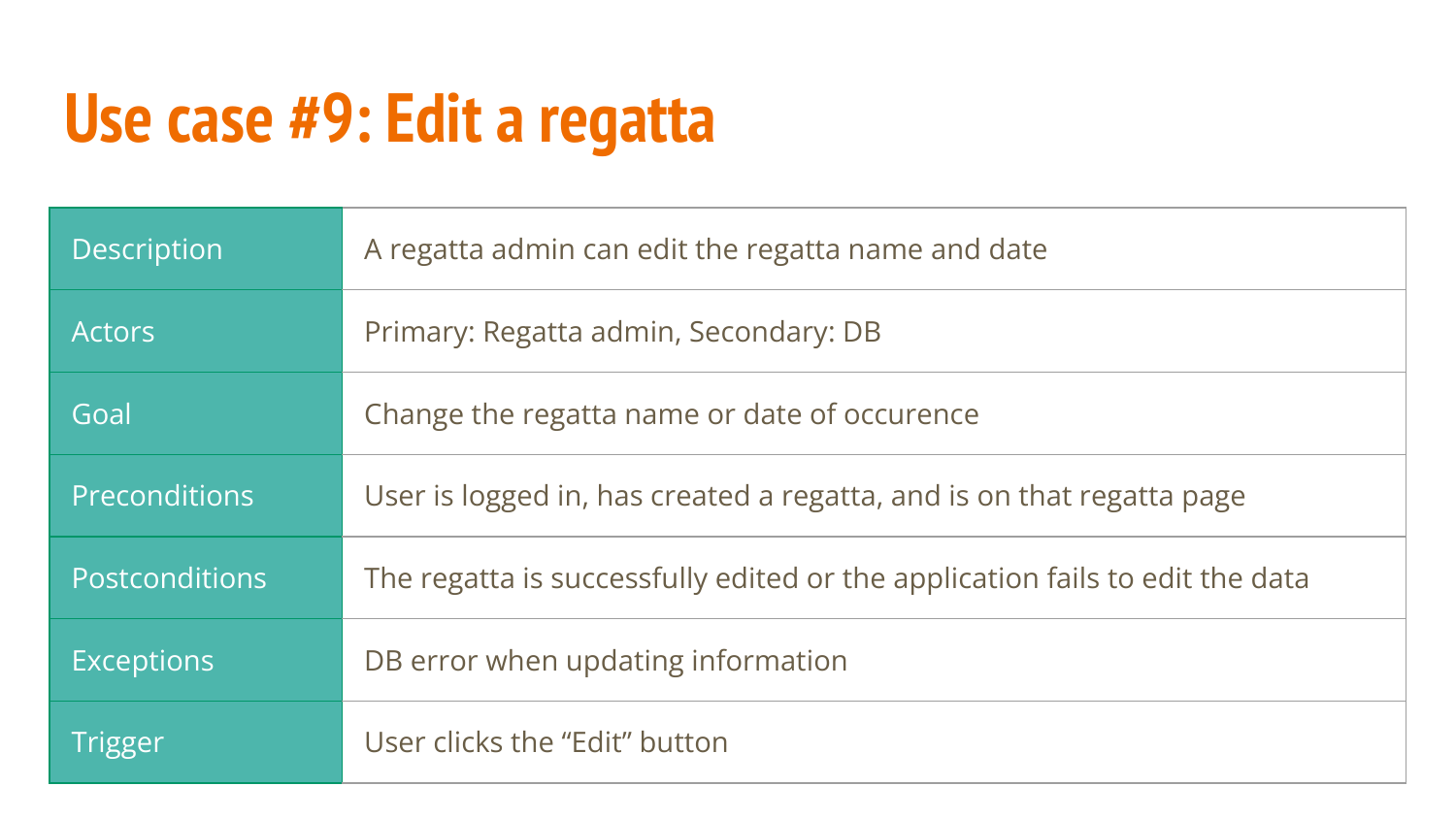

# Use case #9: Edit a regatta
| Description | A regatta admin can edit the regatta name and date |
| --- | --- |
| Actors | Primary: Regatta admin, Secondary: DB |
| Goal | Change the regatta name or date of occurence |
| Preconditions | User is logged in, has created a regatta, and is on that regatta page |
| Postconditions | The regatta is successfully edited or the application fails to edit the data |
| Exceptions | DB error when updating information |
| Trigger | User clicks the “Edit” button |